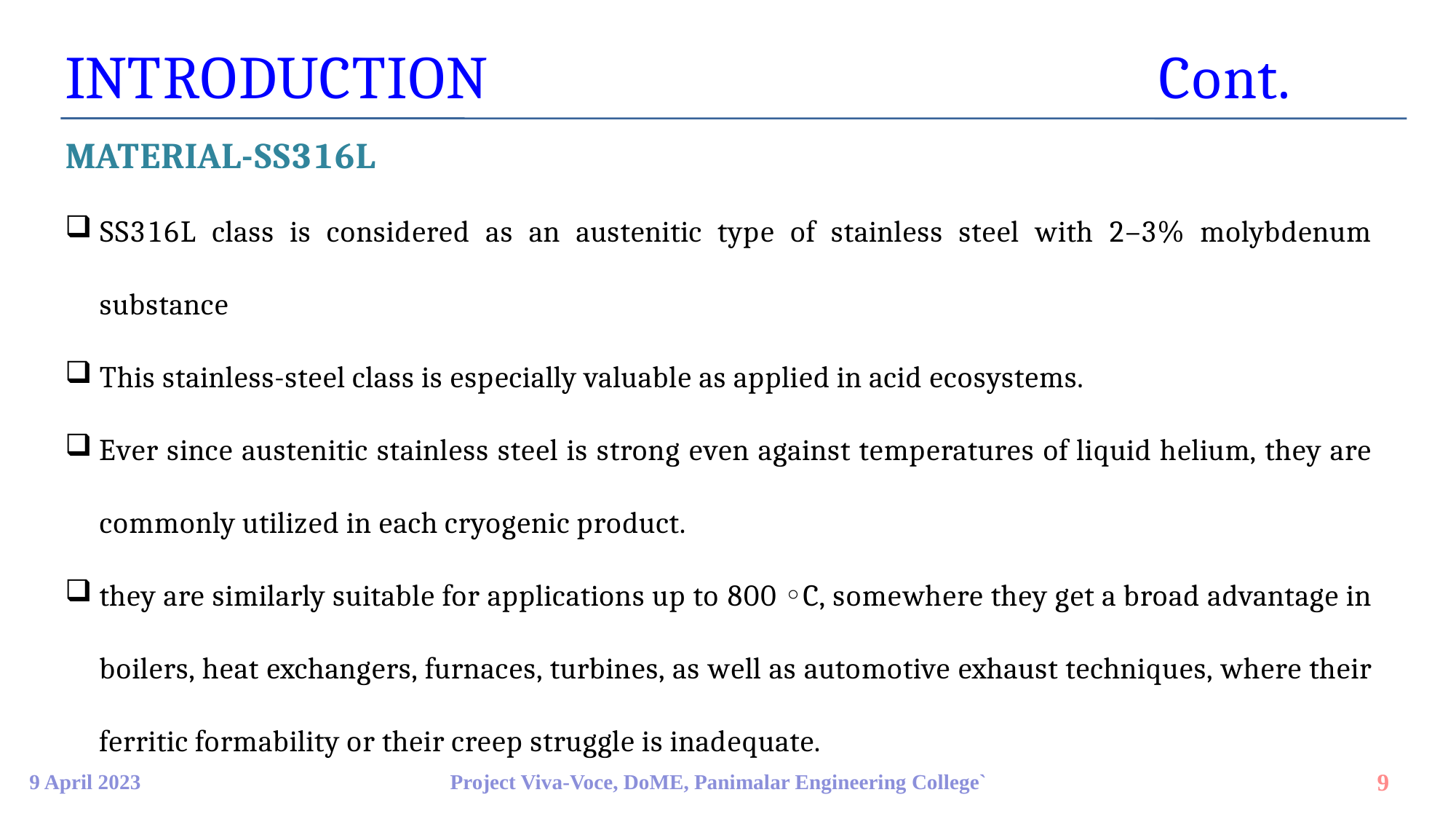

INTRODUCTION							Cont.

MATERIAL-SS316L
SS316L class is considered as an austenitic type of stainless steel with 2–3% molybdenum substance
This stainless-steel class is especially valuable as applied in acid ecosystems.
Ever since austenitic stainless steel is strong even against temperatures of liquid helium, they are commonly utilized in each cryogenic product.
they are similarly suitable for applications up to 800 ◦C, somewhere they get a broad advantage in boilers, heat exchangers, furnaces, turbines, as well as automotive exhaust techniques, where their ferritic formability or their creep struggle is inadequate.

9 April 2023
Project Viva-Voce, DoME, Panimalar Engineering College`
9